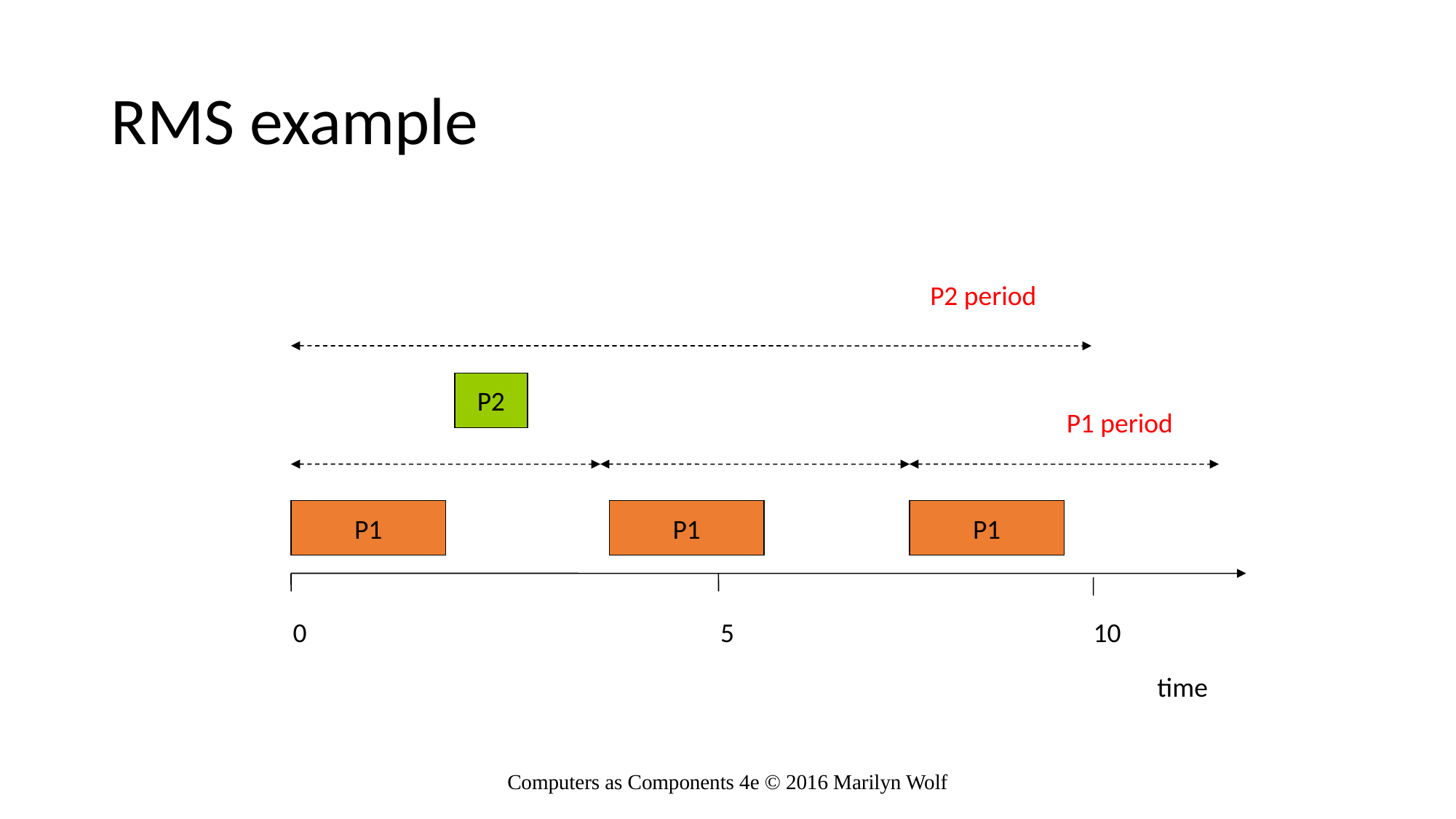

# RMS example
P2 period

P2
P1 period

P1
P1
P1

0
5
10
time
Computers as Components 4e © 2016 Marilyn Wolf